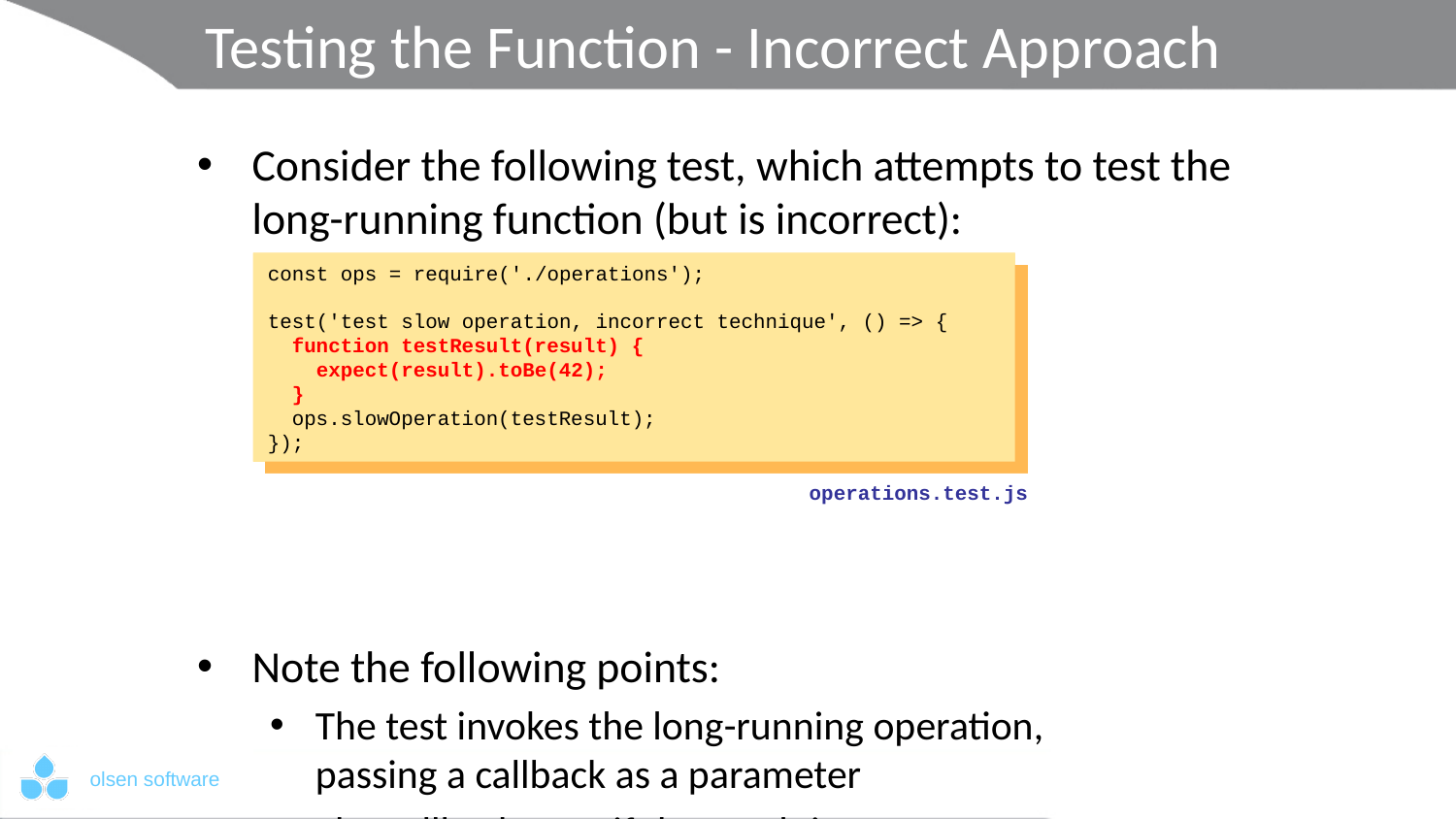

# Testing the Function - Incorrect Approach
Consider the following test, which attempts to test the
long-running function (but is incorrect):

Note the following points:
The test invokes the long-running operation,
passing a callback as a parameter
The callback tests if the result is correct

const ops = require('./operations');

test('test slow operation, incorrect technique', () => {
  function testResult(result) {
    expect(result).toBe(42);
  }
  ops.slowOperation(testResult);
});
const ops = require('./operations');

test('test slow operation, incorrect technique', () => {
  function testResult(result) {
    expect(result).toBe(42);
  }
  ops.slowOperation(testResult);
});
const ops = require('./operations');

test('test slow operation, incorrect technique', () => {
  function testResult(result) {
    expect(result).toBe(42);
  }
  ops.slowOperation(testResult);
});
operations.test.js